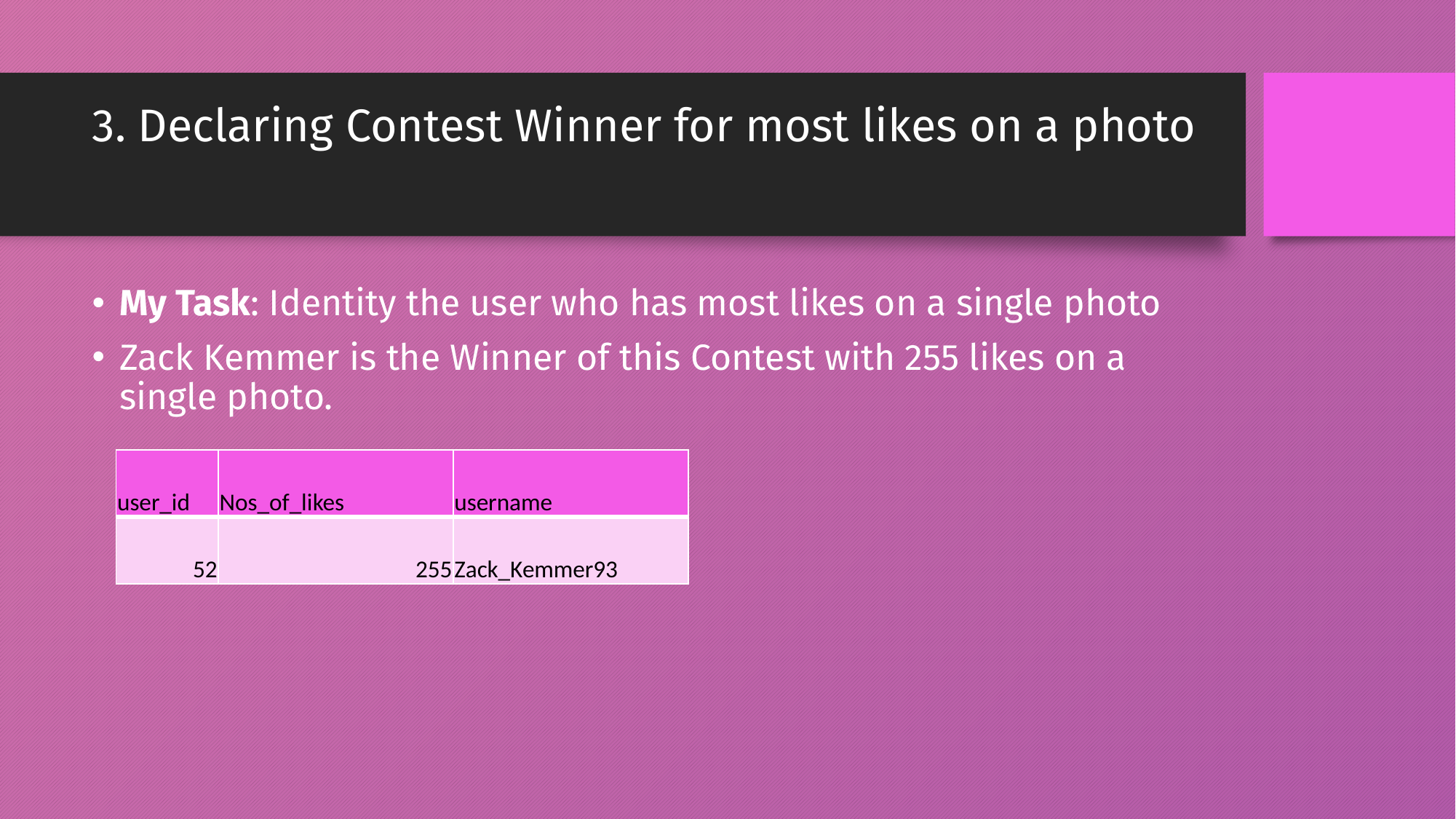

# 3. Declaring Contest Winner for most likes on a photo
My Task: Identity the user who has most likes on a single photo
Zack Kemmer is the Winner of this Contest with 255 likes on a single photo.

| user\_id | Nos\_of\_likes | username |
| --- | --- | --- |
| 52 | 255 | Zack\_Kemmer93 |